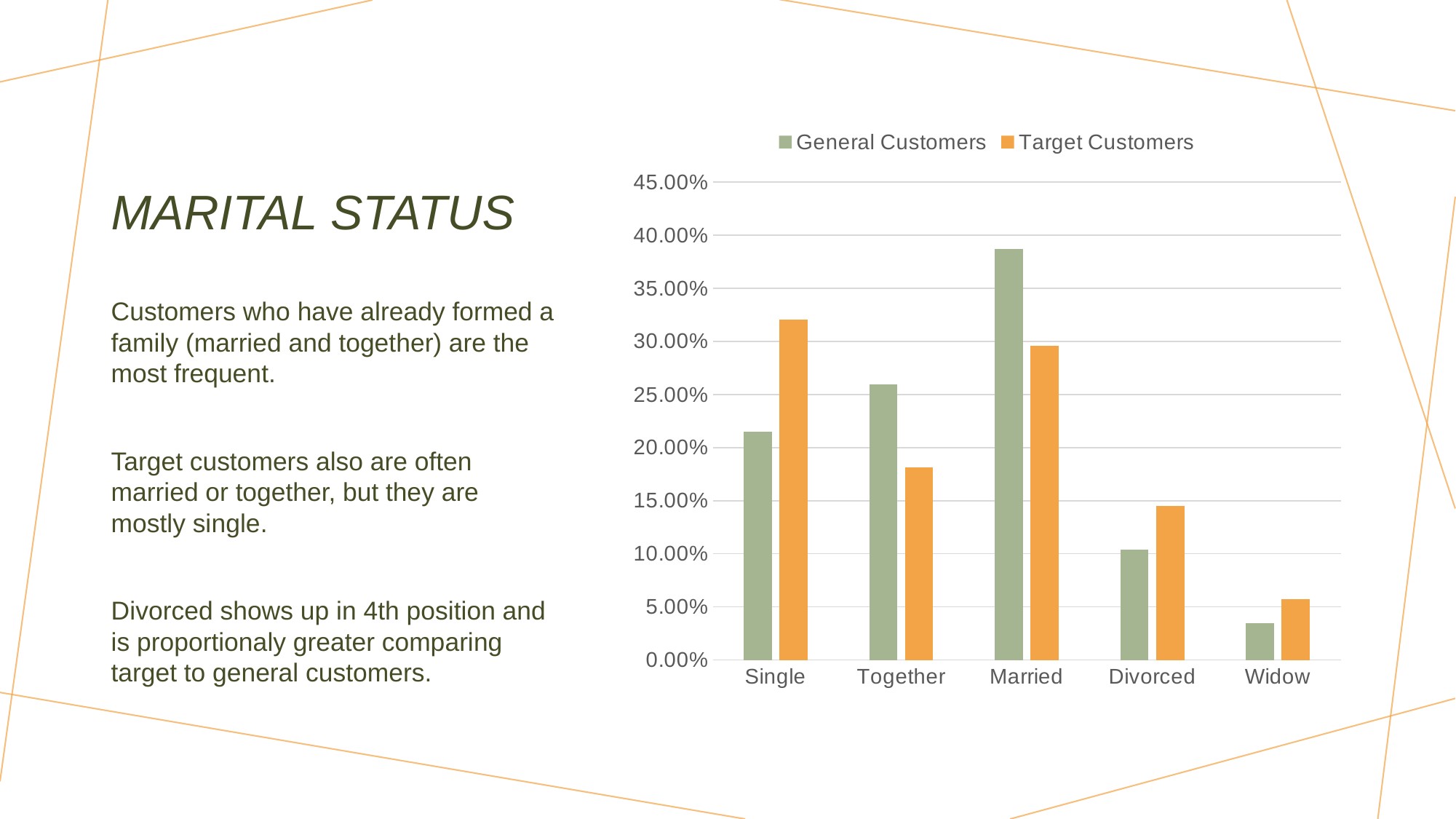

# Marital Status

### Chart

| Category | General Customers | Target Customers |
|---|---|---|
| Single | 0.2149574563367667 | 0.3202416918429003 |
| Together | 0.2597402597402597 | 0.18126888217522658 |
| Married | 0.38692342140618 | 0.29607250755287007 |
| Divorced | 0.1038961038961039 | 0.14501510574018128 |
| Widow | 0.034482758620689655 | 0.05740181268882175 |
Customers who have already formed a family (married and together) are the most frequent.

Target customers also are often married or together, but they are mostly single.

Divorced shows up in 4th position and is proportionaly greater comparing target to general customers.